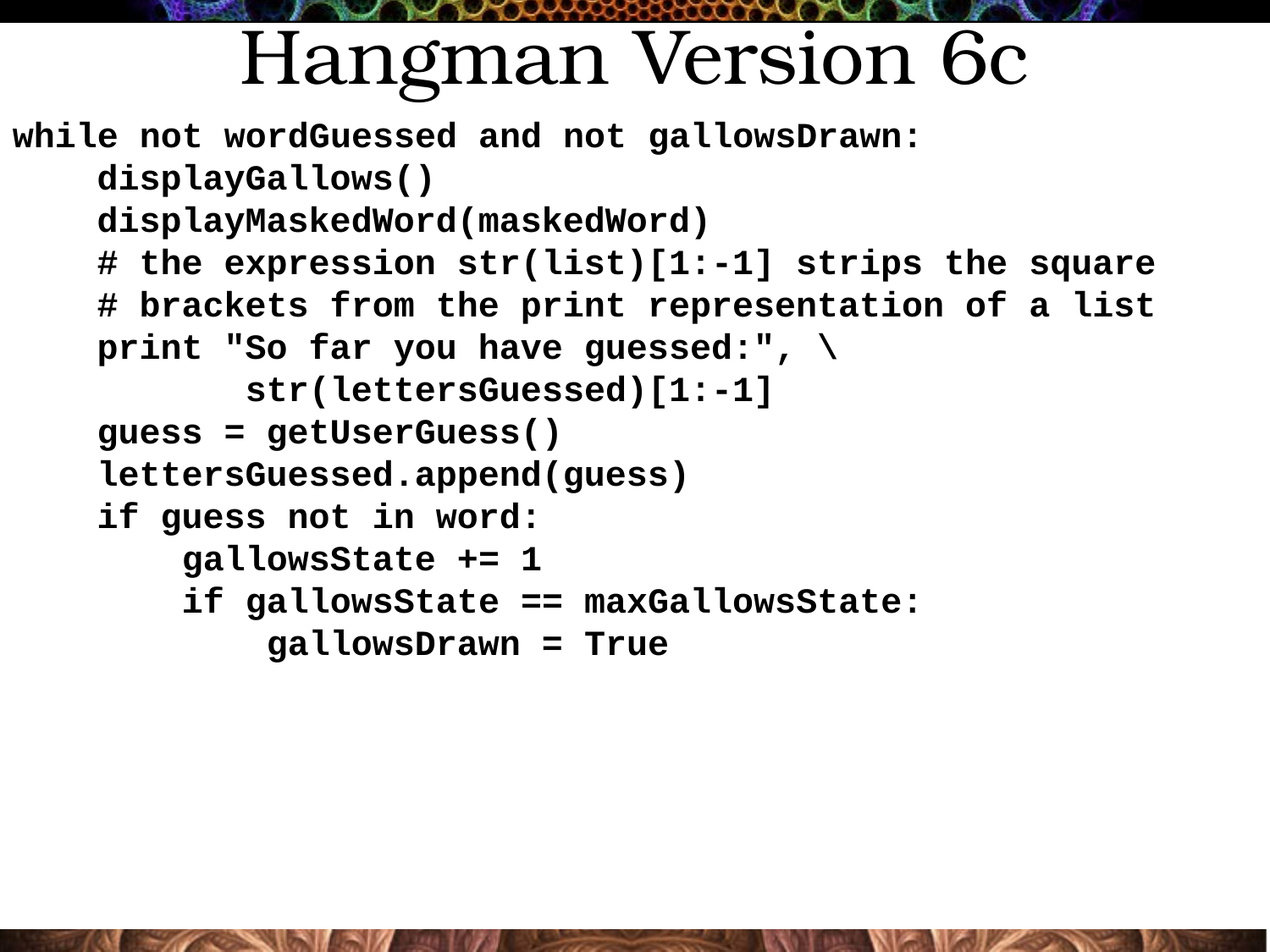

Hangman Version 6c
while not wordGuessed and not gallowsDrawn:
    displayGallows()
    displayMaskedWord(maskedWord)
    # the expression str(list)[1:-1] strips the square
    # brackets from the print representation of a list
    print "So far you have guessed:", \
           str(lettersGuessed)[1:-1]
    guess = getUserGuess()
    lettersGuessed.append(guess)
    if guess not in word:
        gallowsState += 1
        if gallowsState == maxGallowsState:
            gallowsDrawn = True